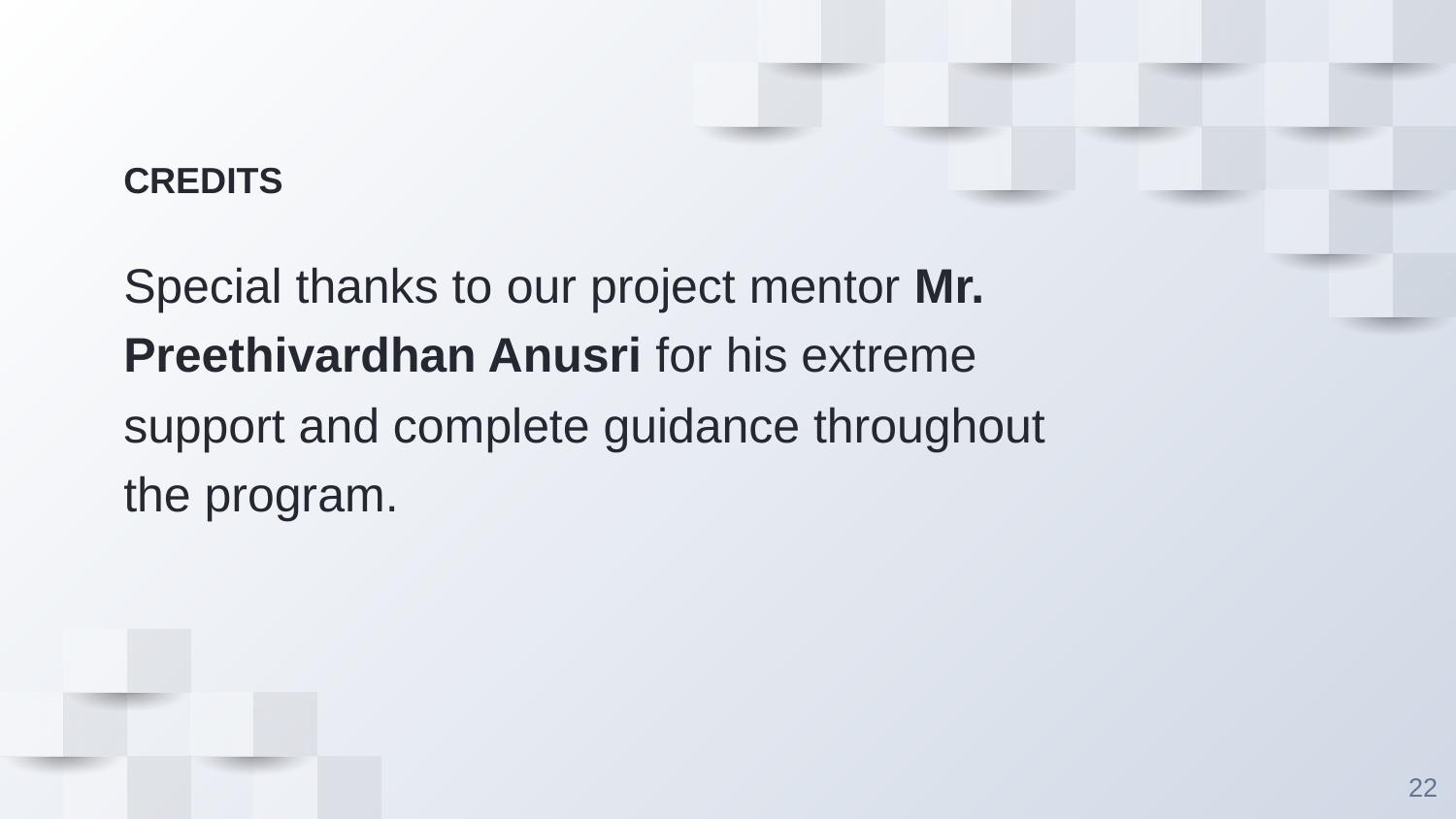

# CREDITS
Special thanks to our project mentor Mr. Preethivardhan Anusri for his extreme support and complete guidance throughout the program.
22